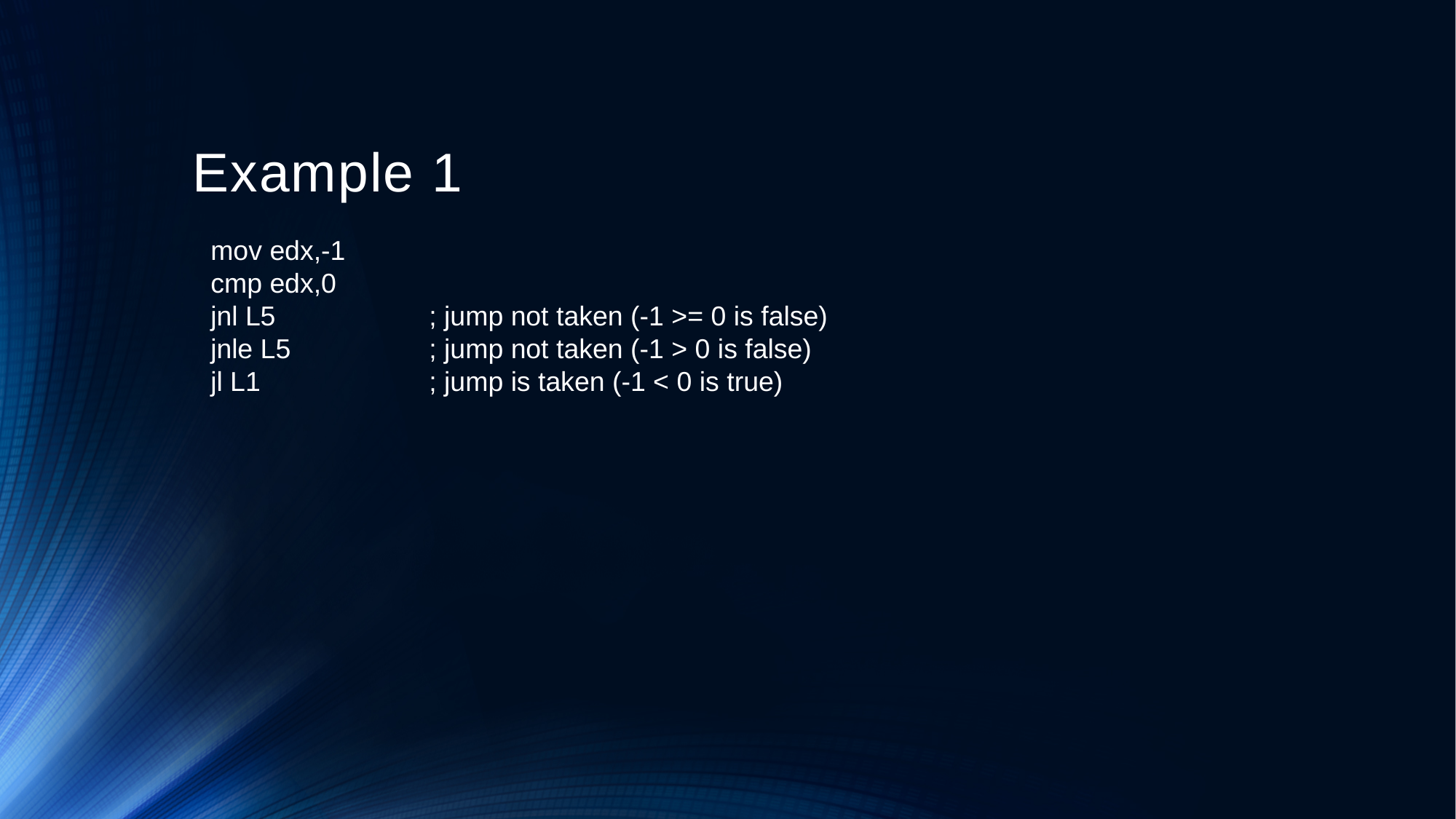

# Example 1
mov edx,-1
cmp edx,0
jnl L5 		; jump not taken (-1 >= 0 is false)
jnle L5 		; jump not taken (-1 > 0 is false)
jl L1 		; jump is taken (-1 < 0 is true)